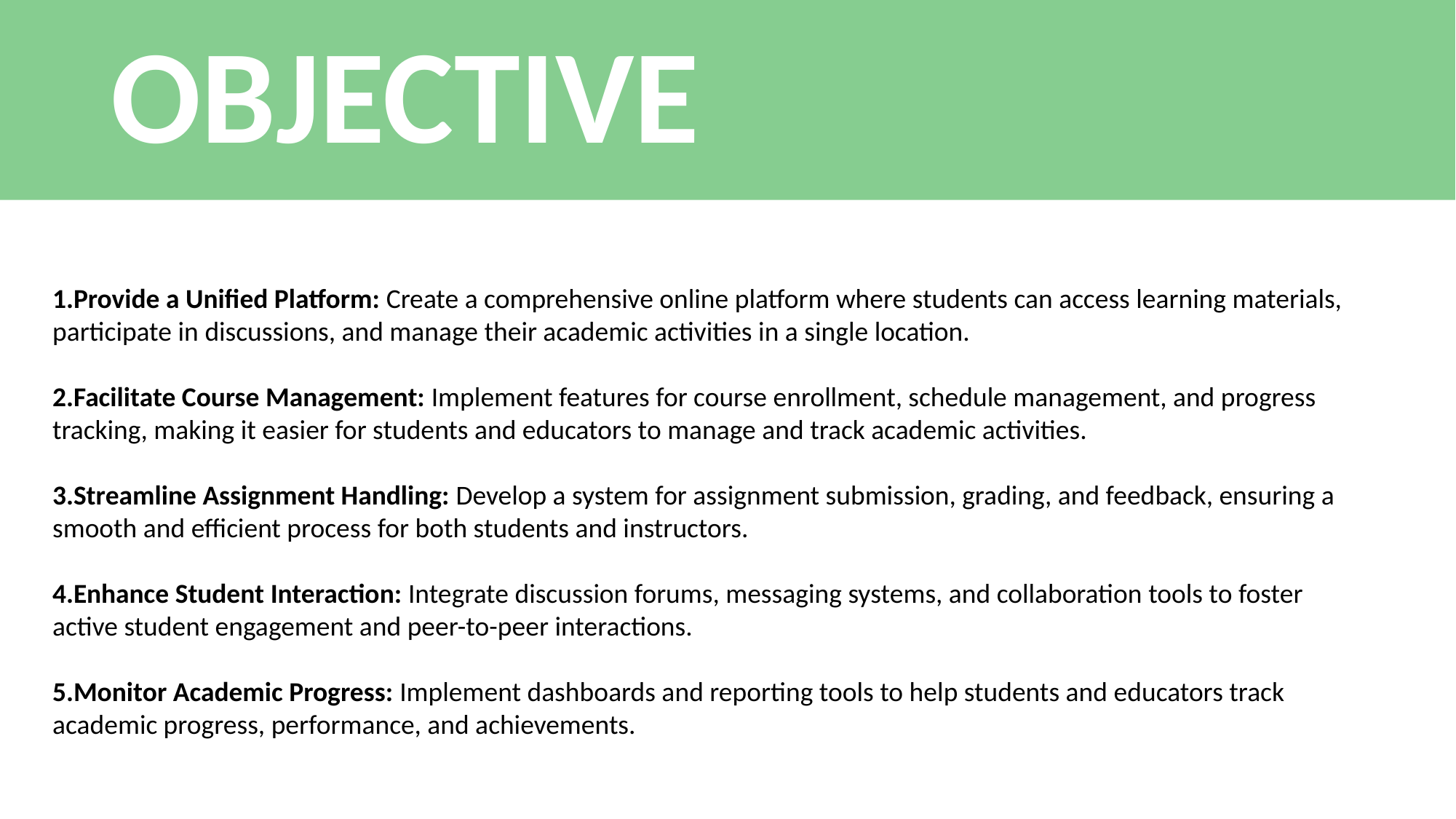

# OBJECTIVE
Provide a Unified Platform: Create a comprehensive online platform where students can access learning materials, participate in discussions, and manage their academic activities in a single location.

Facilitate Course Management: Implement features for course enrollment, schedule management, and progress tracking, making it easier for students and educators to manage and track academic activities.

Streamline Assignment Handling: Develop a system for assignment submission, grading, and feedback, ensuring a smooth and efficient process for both students and instructors.

Enhance Student Interaction: Integrate discussion forums, messaging systems, and collaboration tools to foster active student engagement and peer-to-peer interactions.

Monitor Academic Progress: Implement dashboards and reporting tools to help students and educators track academic progress, performance, and achievements.